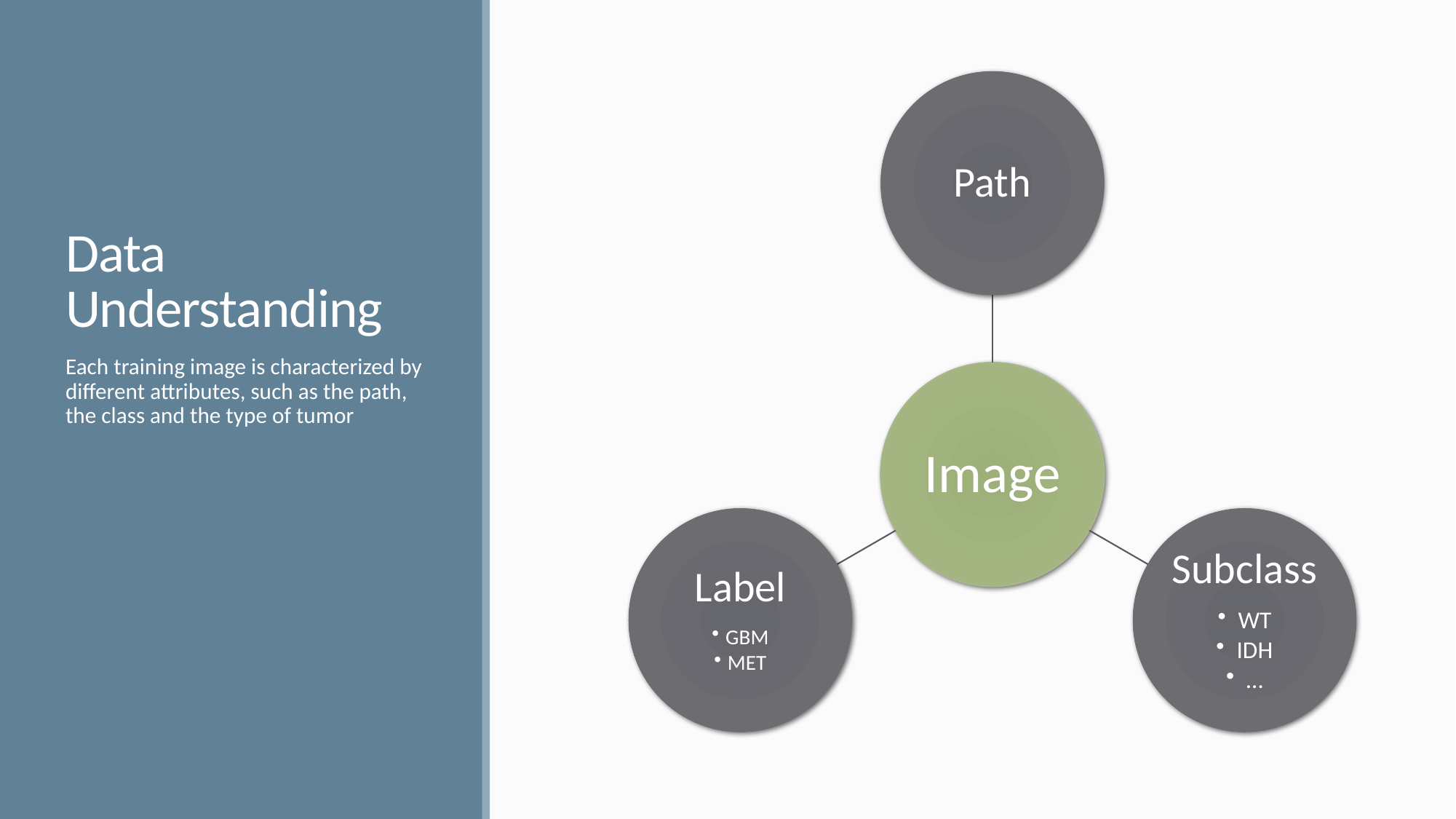

# Data Understanding
Image

Path

Subclass
WT
IDH
…

Label
GBM
MET
Each training image is characterized by different attributes, such as the path, the class and the type of tumor